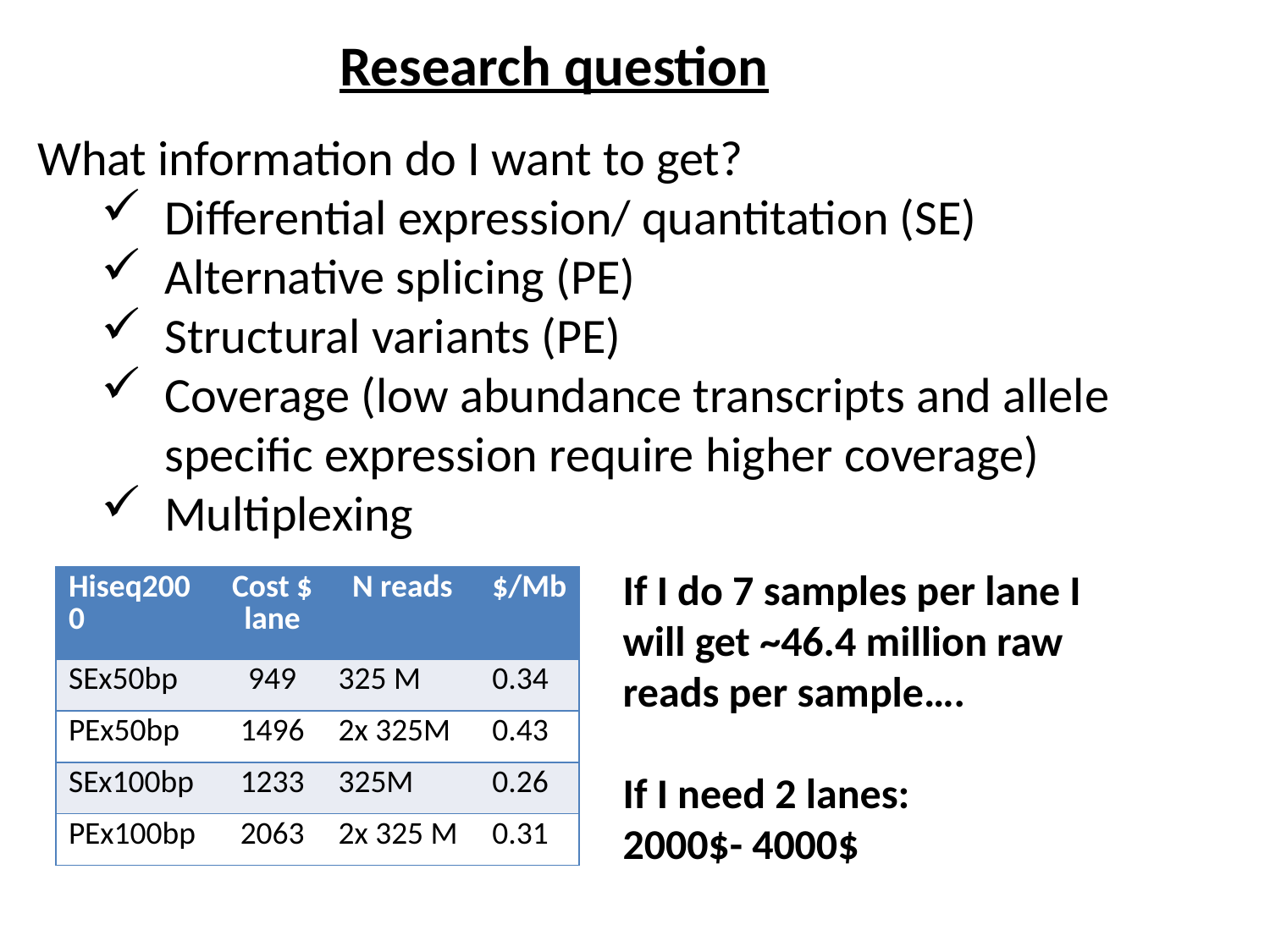

# Research question
What information do I want to get?
Differential expression/ quantitation (SE)
Alternative splicing (PE)
Structural variants (PE)
Coverage (low abundance transcripts and allele         specific expression require higher coverage)
Multiplexing
If I do 7 samples per lane I will get ~46.4 million raw reads per sample….

If I need 2 lanes:
2000$- 4000$
| Hiseq2000 | Cost $ lane | N reads | $/Mb |
| --- | --- | --- | --- |
| SEx50bp | 949 | 325 M | 0.34 |
| PEx50bp | 1496 | 2x 325M | 0.43 |
| SEx100bp | 1233 | 325M | 0.26 |
| PEx100bp | 2063 | 2x 325 M | 0.31 |